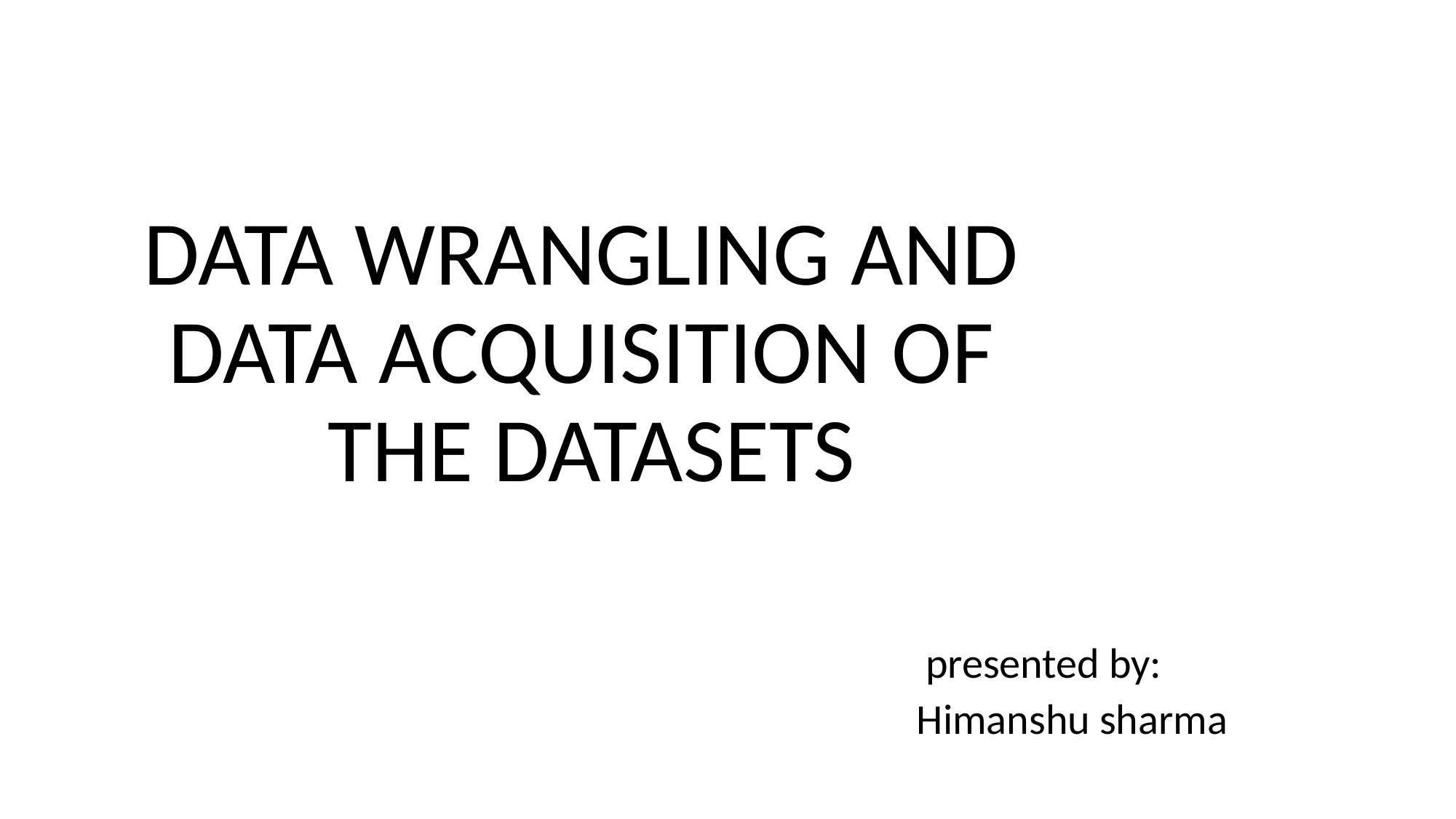

# DATA WRANGLING AND DATA ACQUISITION OF THE DATASETS presented by: Himanshu sharma